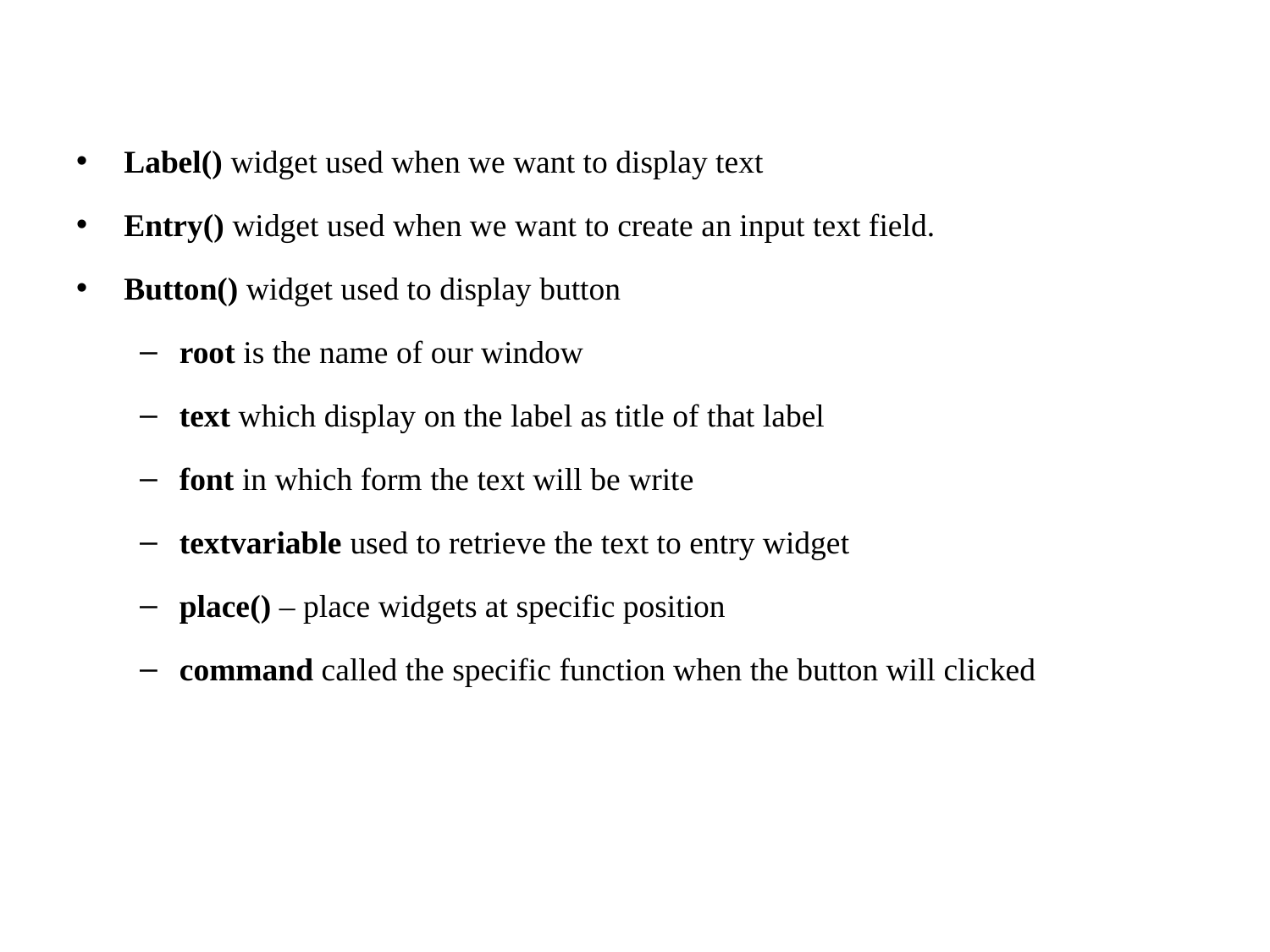

Label() widget used when we want to display text
Entry() widget used when we want to create an input text field.
Button() widget used to display button
root is the name of our window
text which display on the label as title of that label
font in which form the text will be write
textvariable used to retrieve the text to entry widget
place() – place widgets at specific position
command called the specific function when the button will clicked